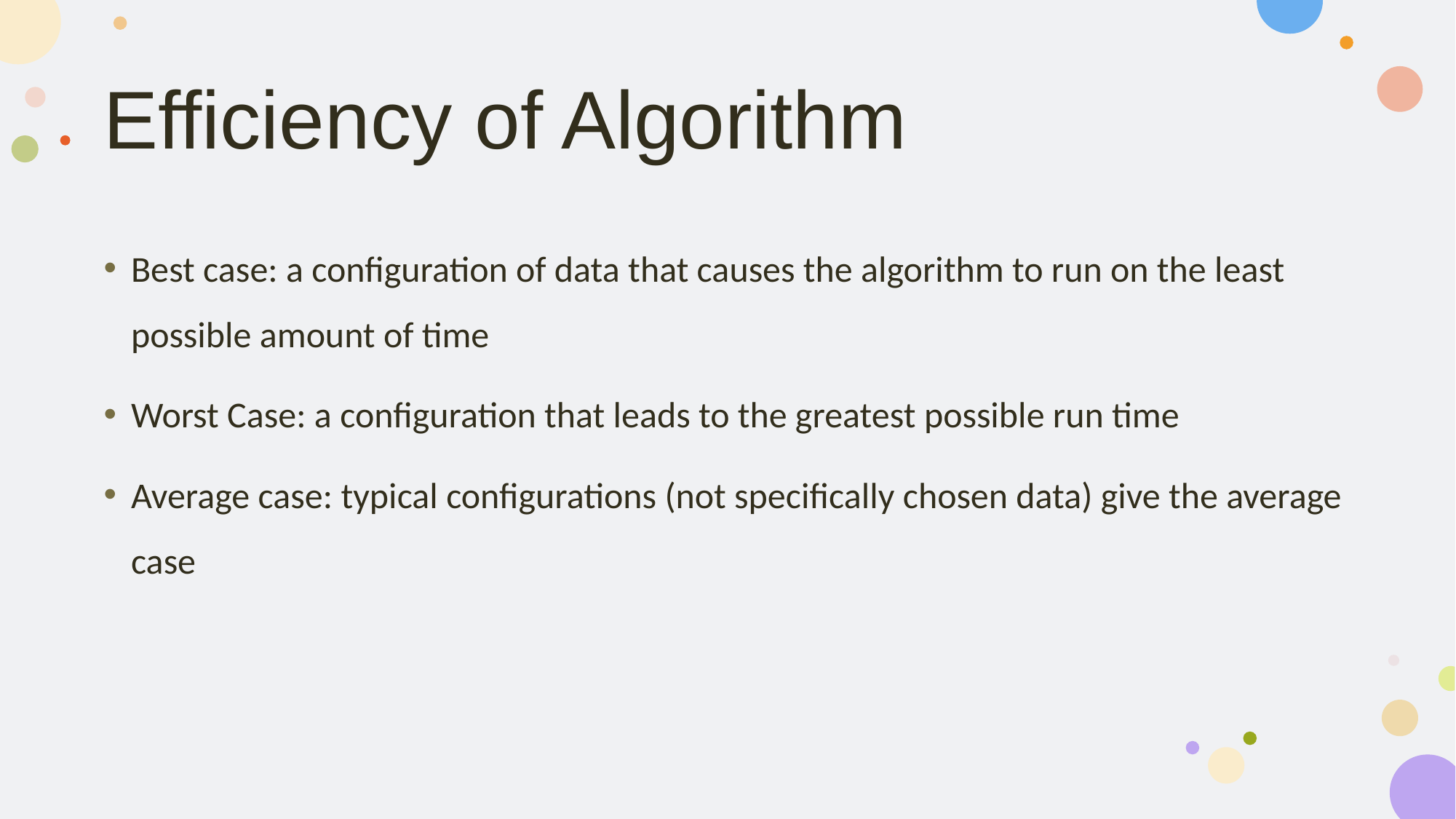

# Efficiency of Algorithm
Best case: a configuration of data that causes the algorithm to run on the least possible amount of time
Worst Case: a configuration that leads to the greatest possible run time
Average case: typical configurations (not specifically chosen data) give the average case